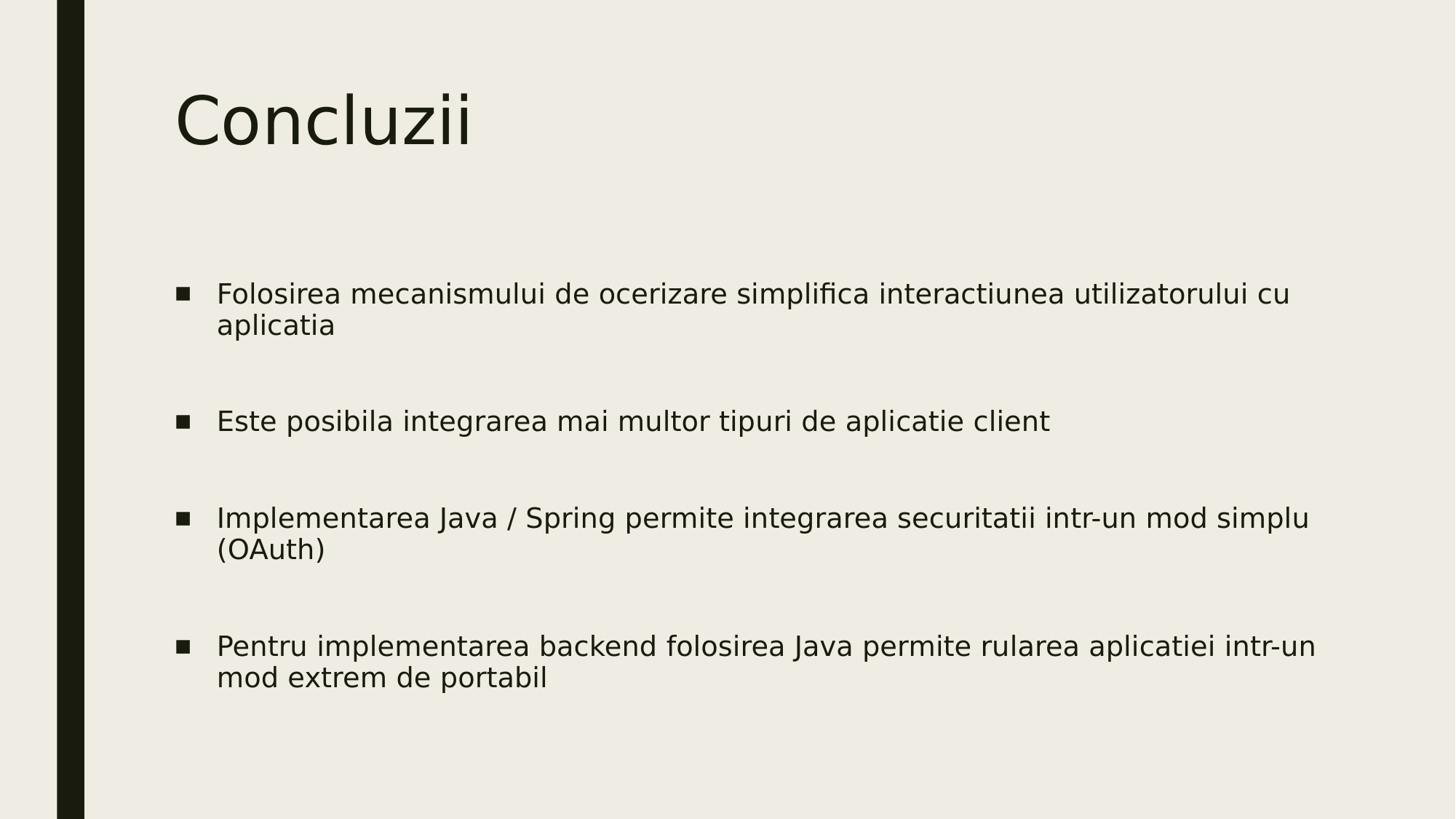

# Concluzii
Folosirea mecanismului de ocerizare simplifica interactiunea utilizatorului cu aplicatia

Este posibila integrarea mai multor tipuri de aplicatie client

Implementarea Java / Spring permite integrarea securitatii intr-un mod simplu (OAuth)

Pentru implementarea backend folosirea Java permite rularea aplicatiei intr-un mod extrem de portabil